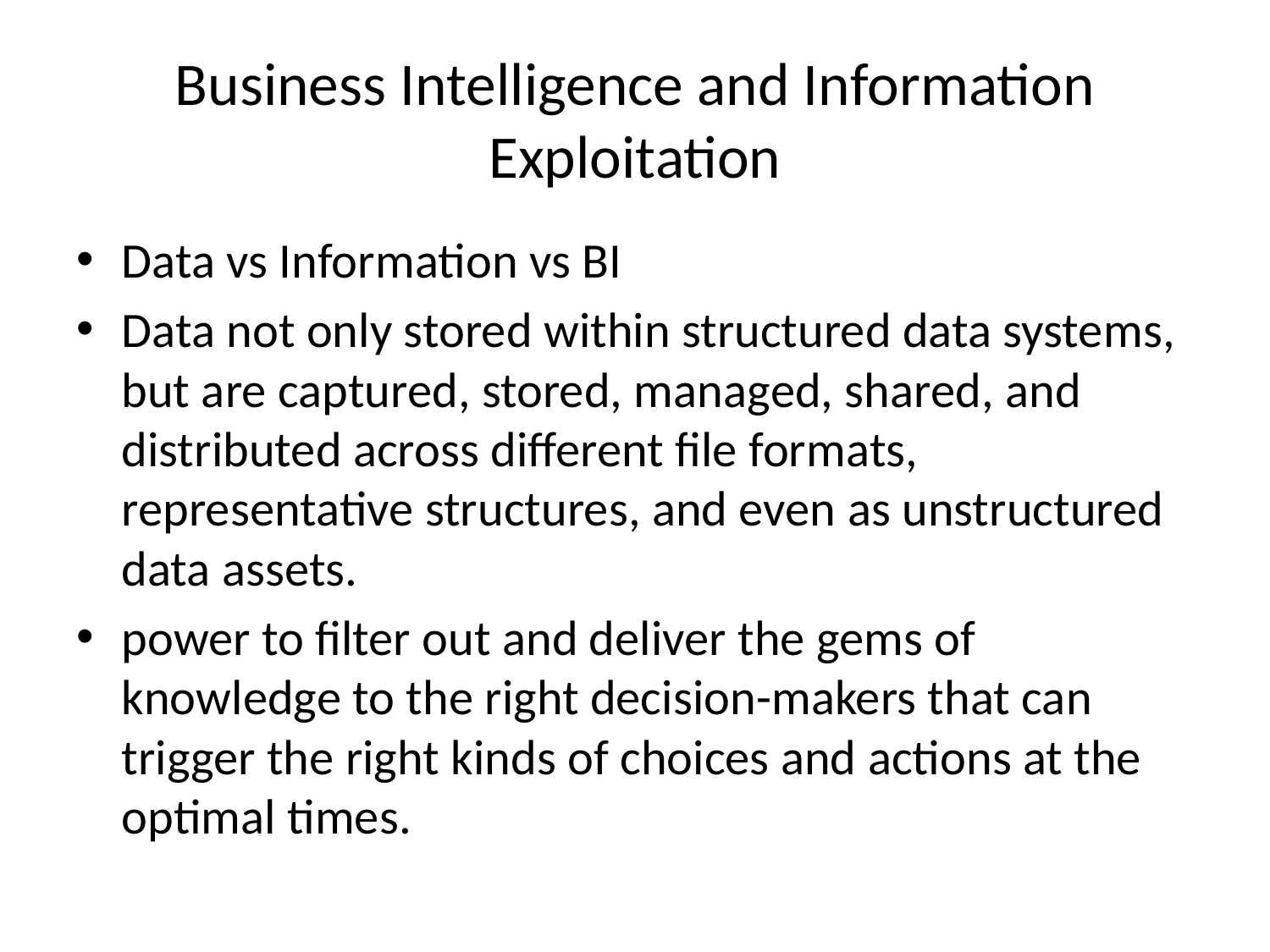

# Business Intelligence and Information Exploitation
Data vs Information vs BI
Data not only stored within structured data systems, but are captured, stored, managed, shared, and distributed across different file formats, representative structures, and even as unstructured data assets.
power to filter out and deliver the gems of knowledge to the right decision-makers that can trigger the right kinds of choices and actions at the optimal times.